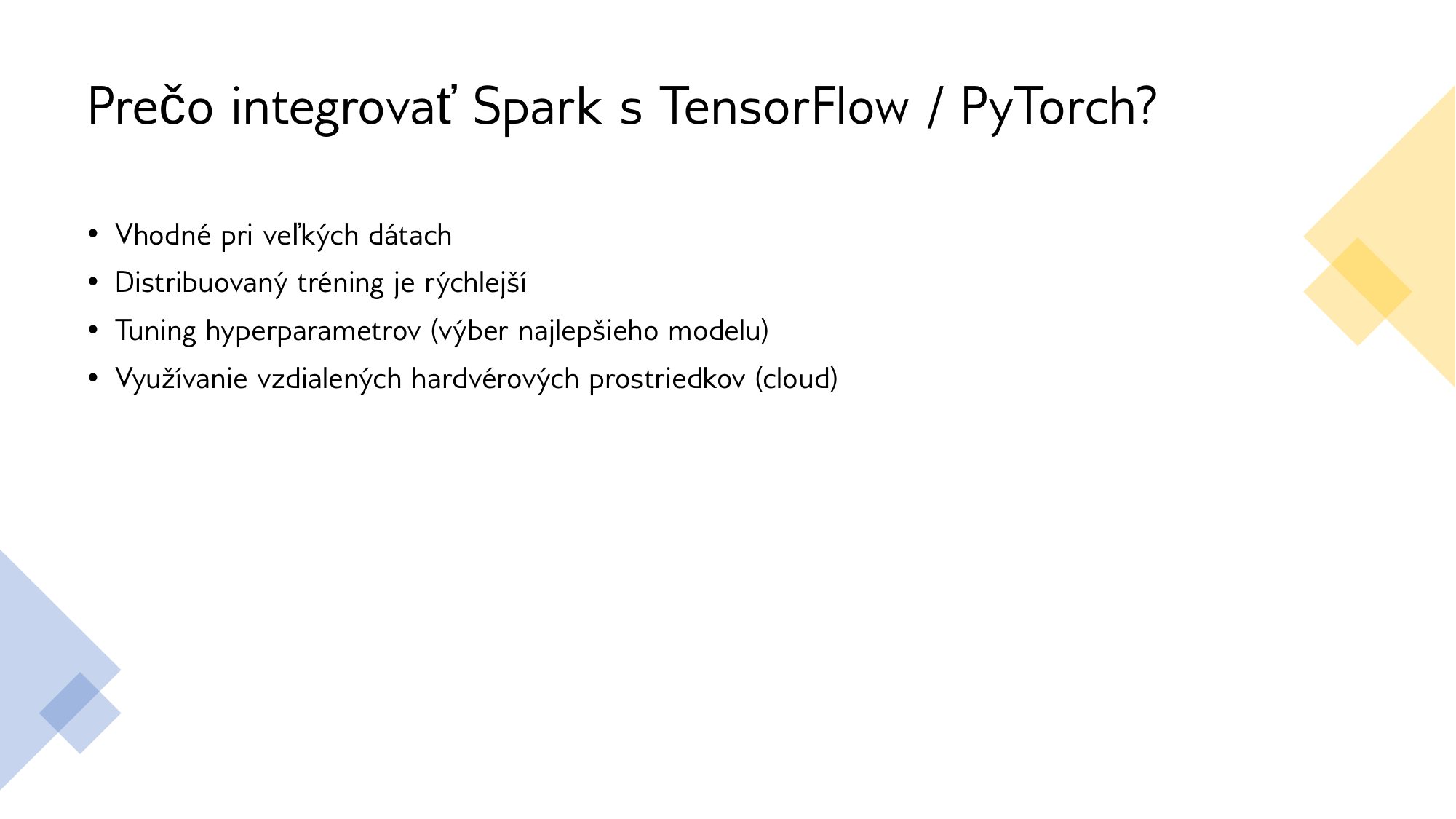

# Prečo integrovať Spark s TensorFlow / PyTorch?

Vhodné pri veľkých dátach
Distribuovaný tréning je rýchlejší
Tuning hyperparametrov (výber najlepšieho modelu)
Využívanie vzdialených hardvérových prostriedkov (cloud)